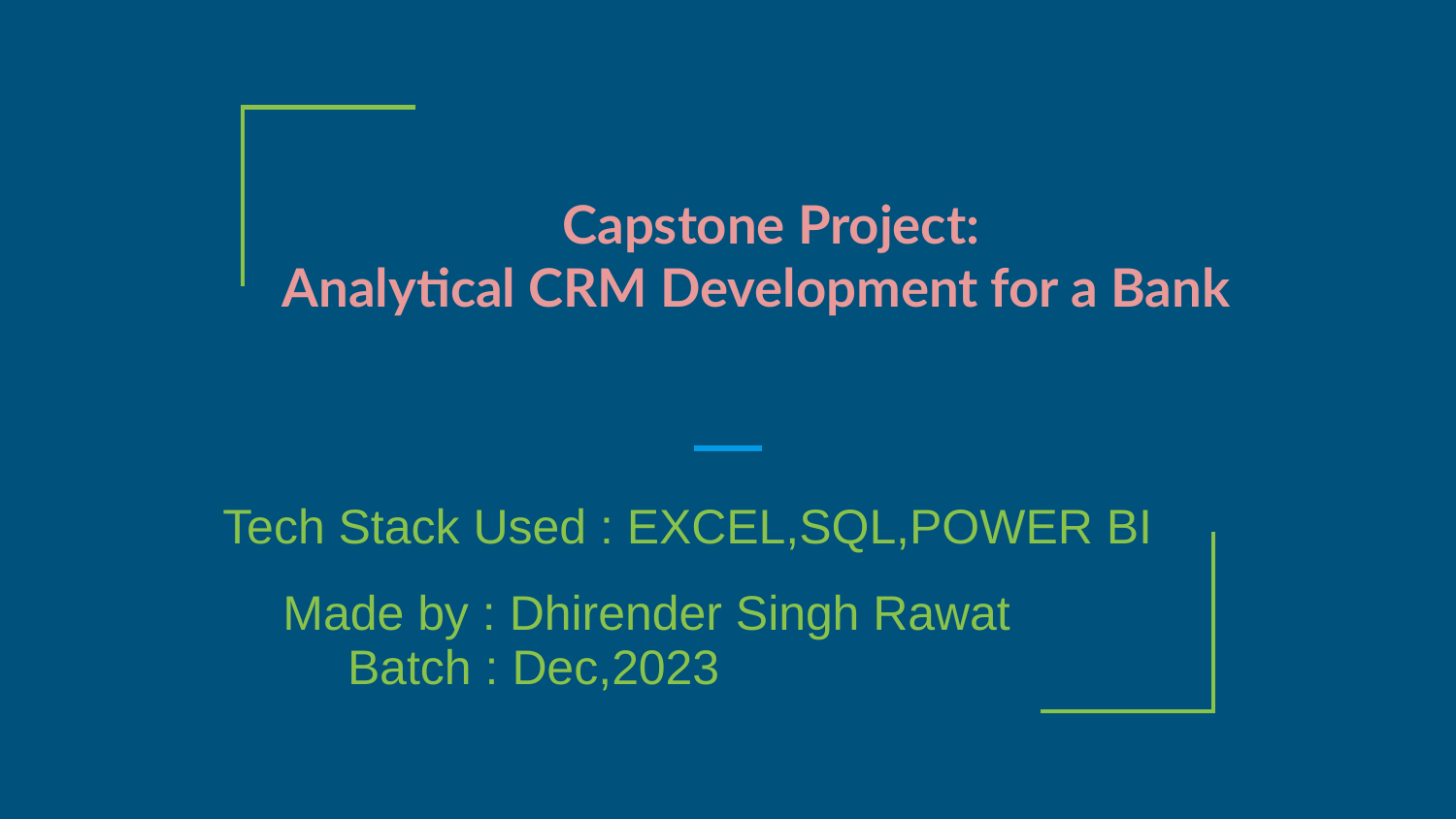

# Capstone Project:
Analytical CRM Development for a Bank

Tech Stack Used : EXCEL,SQL,POWER BI
Made by : Dhirender Singh Rawat
	Batch : Dec,2023